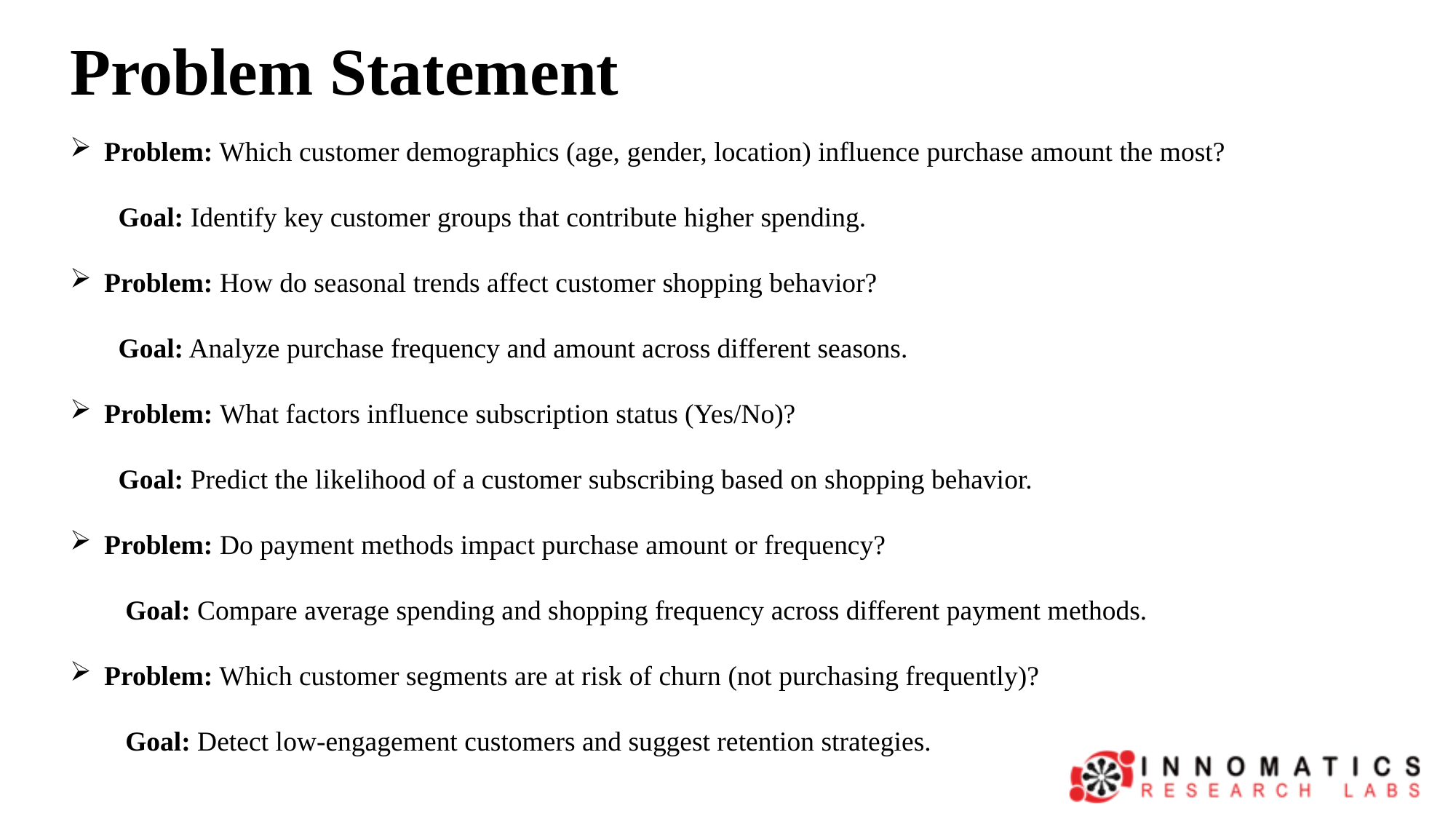

Problem Statement

Problem: Which customer demographics (age, gender, location) influence purchase amount the most?
       Goal: Identify key customer groups that contribute higher spending.

Problem: How do seasonal trends affect customer shopping behavior?
       Goal: Analyze purchase frequency and amount across different seasons.

Problem: What factors influence subscription status (Yes/No)?
       Goal: Predict the likelihood of a customer subscribing based on shopping behavior.

Problem: Do payment methods impact purchase amount or frequency?
        Goal: Compare average spending and shopping frequency across different payment methods.

Problem: Which customer segments are at risk of churn (not purchasing frequently)?
        Goal: Detect low-engagement customers and suggest retention strategies.